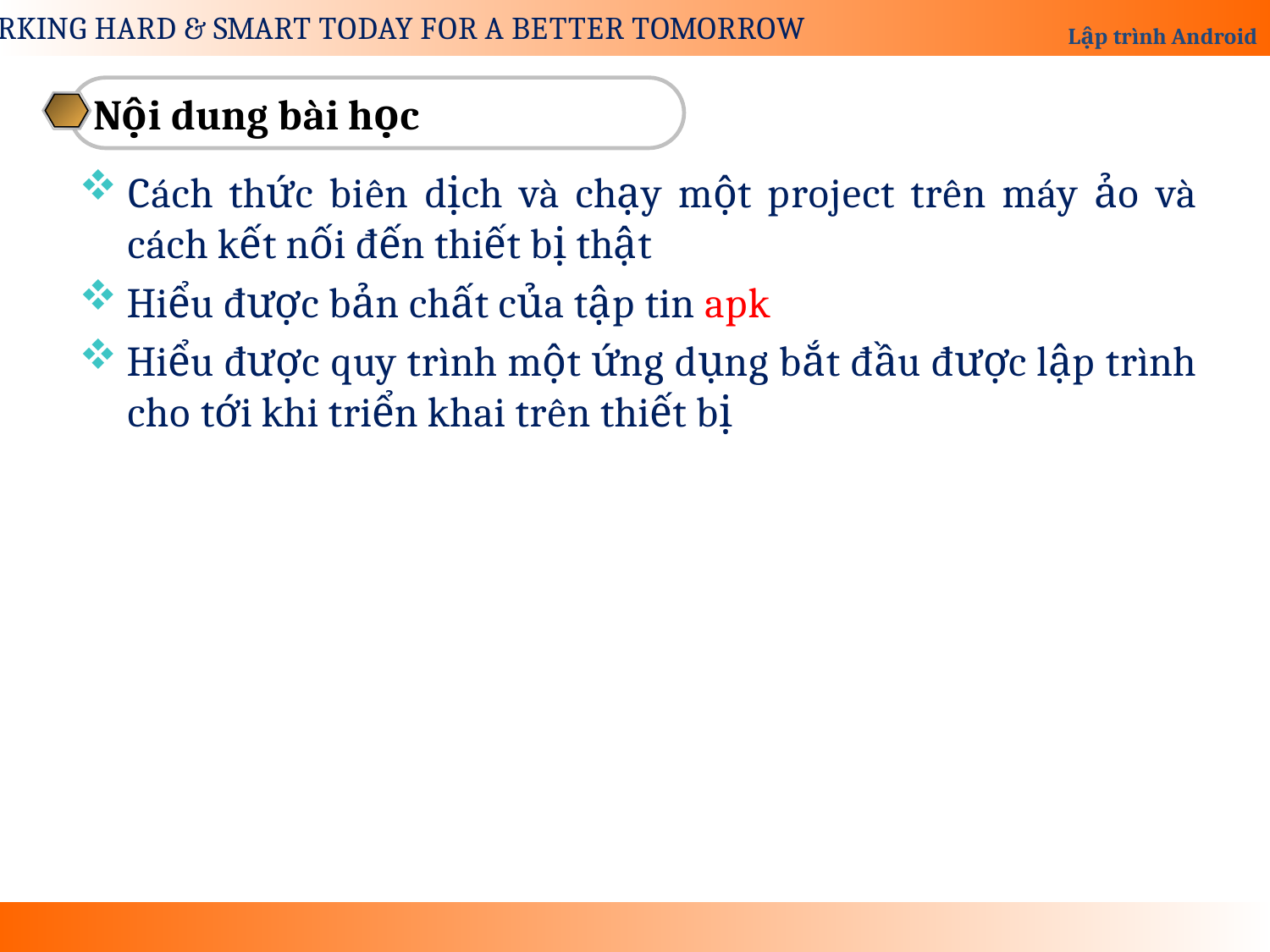

Nội dung bài học

Cách thức biên dịch và chạy một project trên máy ảo và cách kết nối đến thiết bị thật
Hiểu được bản chất của tập tin apk
Hiểu được quy trình một ứng dụng bắt đầu được lập trình cho tới khi triển khai trên thiết bị